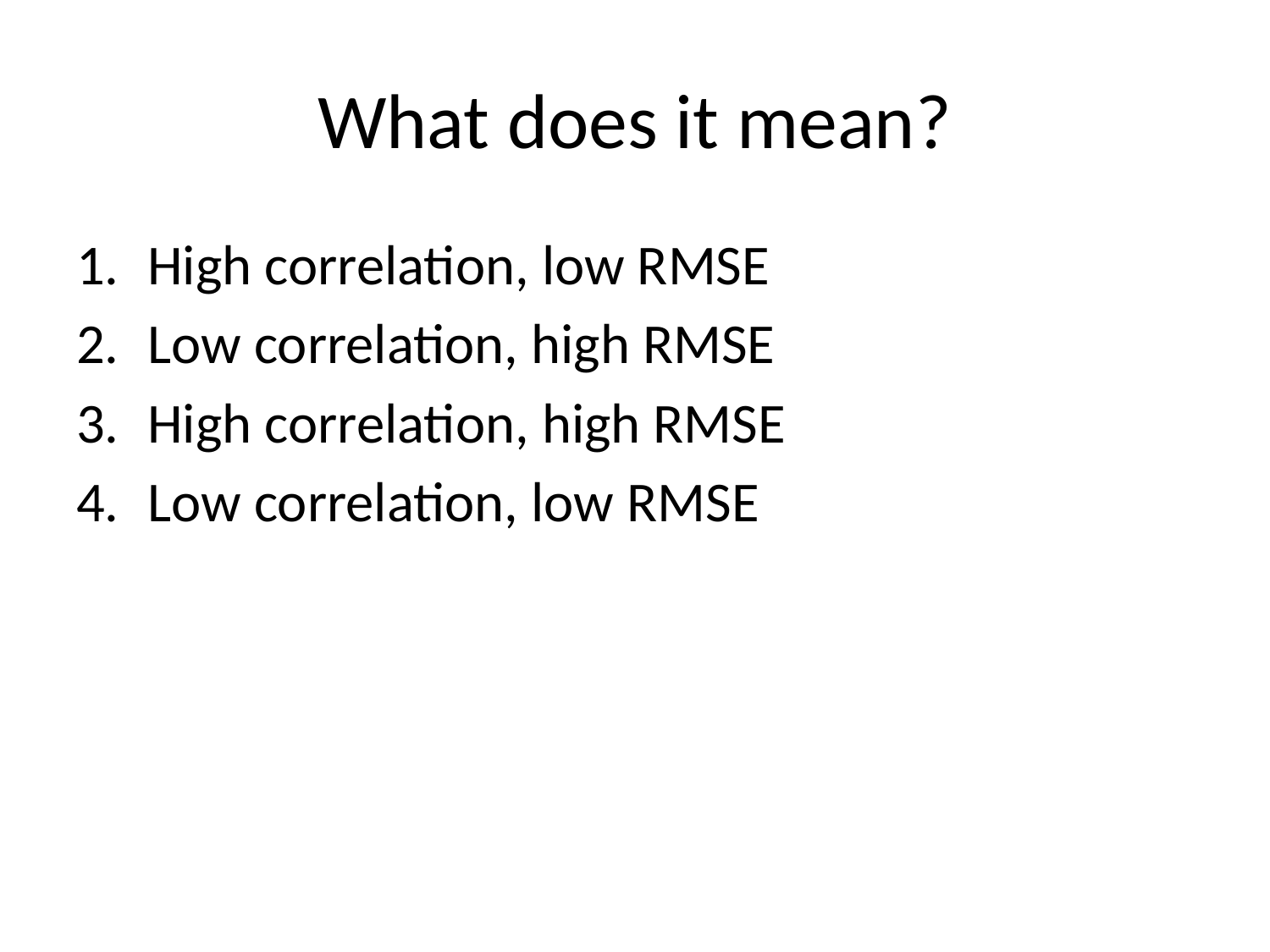

# What does it mean?
High correlation, low RMSE
Low correlation, high RMSE
High correlation, high RMSE
Low correlation, low RMSE